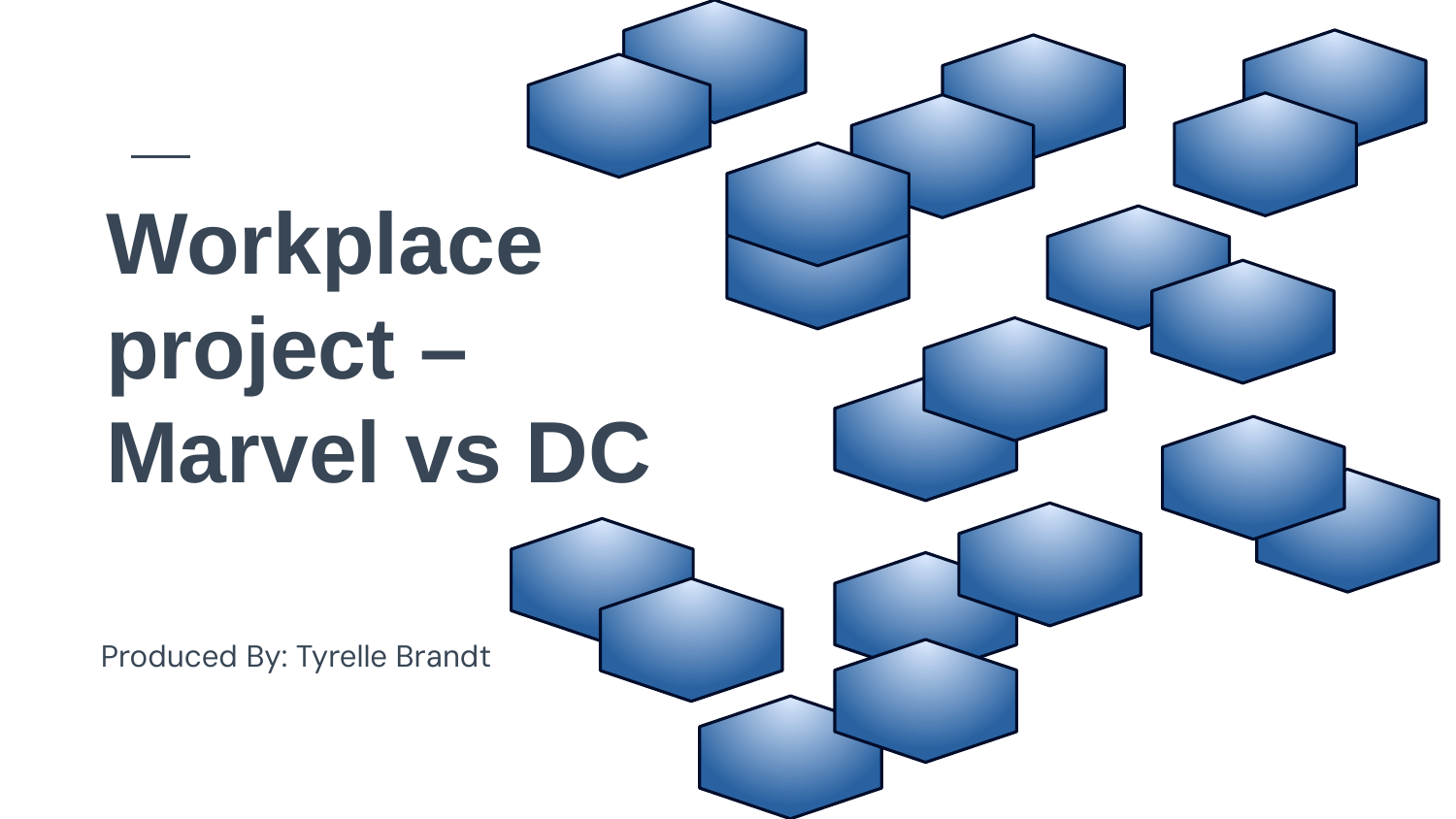

# Workplace project – Marvel vs DC
Produced By: Tyrelle Brandt